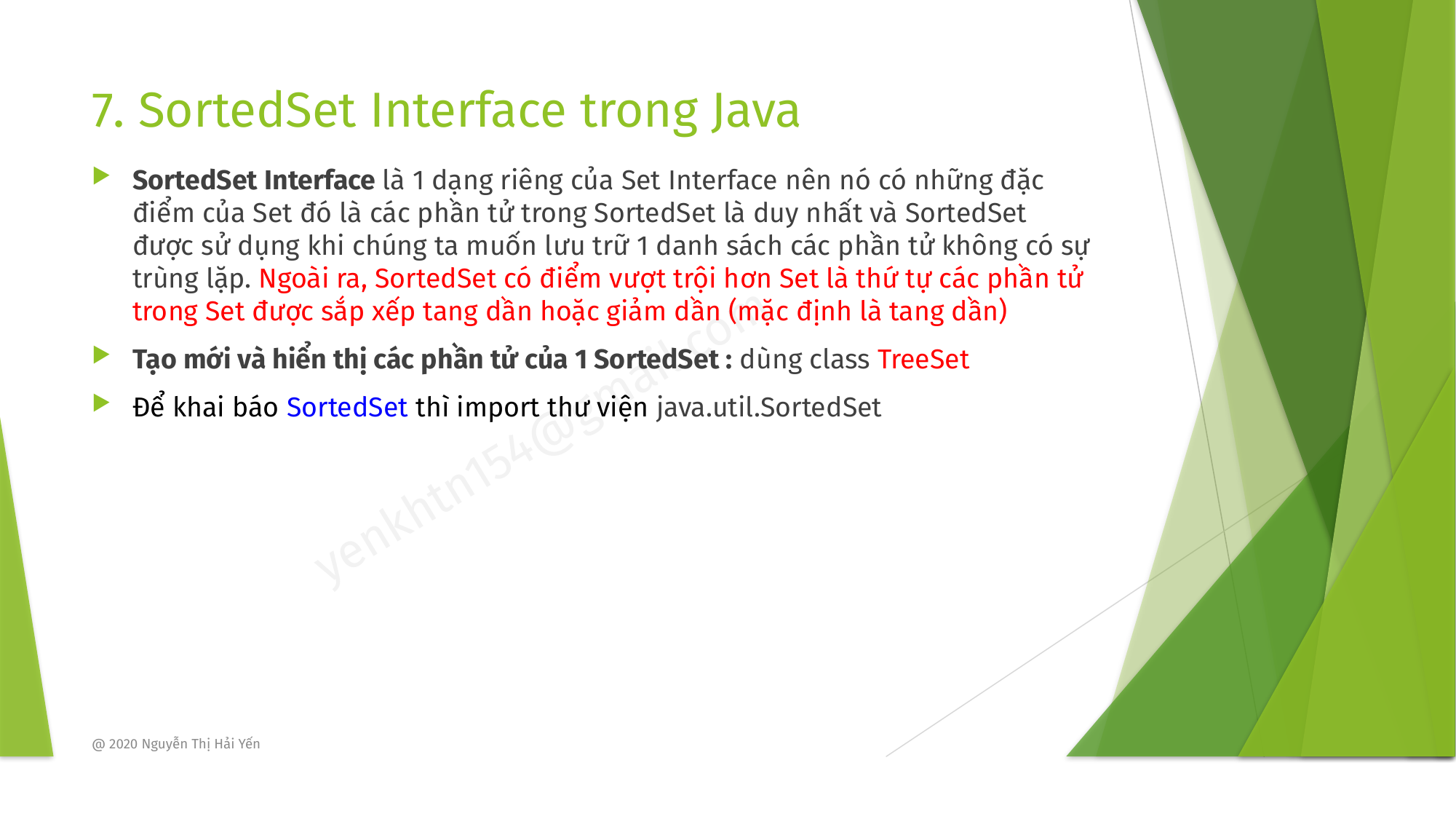

# 7. SortedSet Interface trong Java
SortedSet Interface là 1 dạng riêng của Set Interface nên nó có những đặc điểm của Set đó là các phần tử trong SortedSet là duy nhất và SortedSet được sử dụng khi chúng ta muốn lưu trữ 1 danh sách các phần tử không có sự trùng lặp. Ngoài ra, SortedSet có điểm vượt trội hơn Set là thứ tự các phần tử trong Set được sắp xếp tang dần hoặc giảm dần (mặc định là tang dần)
Tạo mới và hiển thị các phần tử của 1 SortedSet : dùng class TreeSet
Để khai báo SortedSet thì import thư viện java.util.SortedSet

@ 2020 Nguyễn Thị Hải Yến